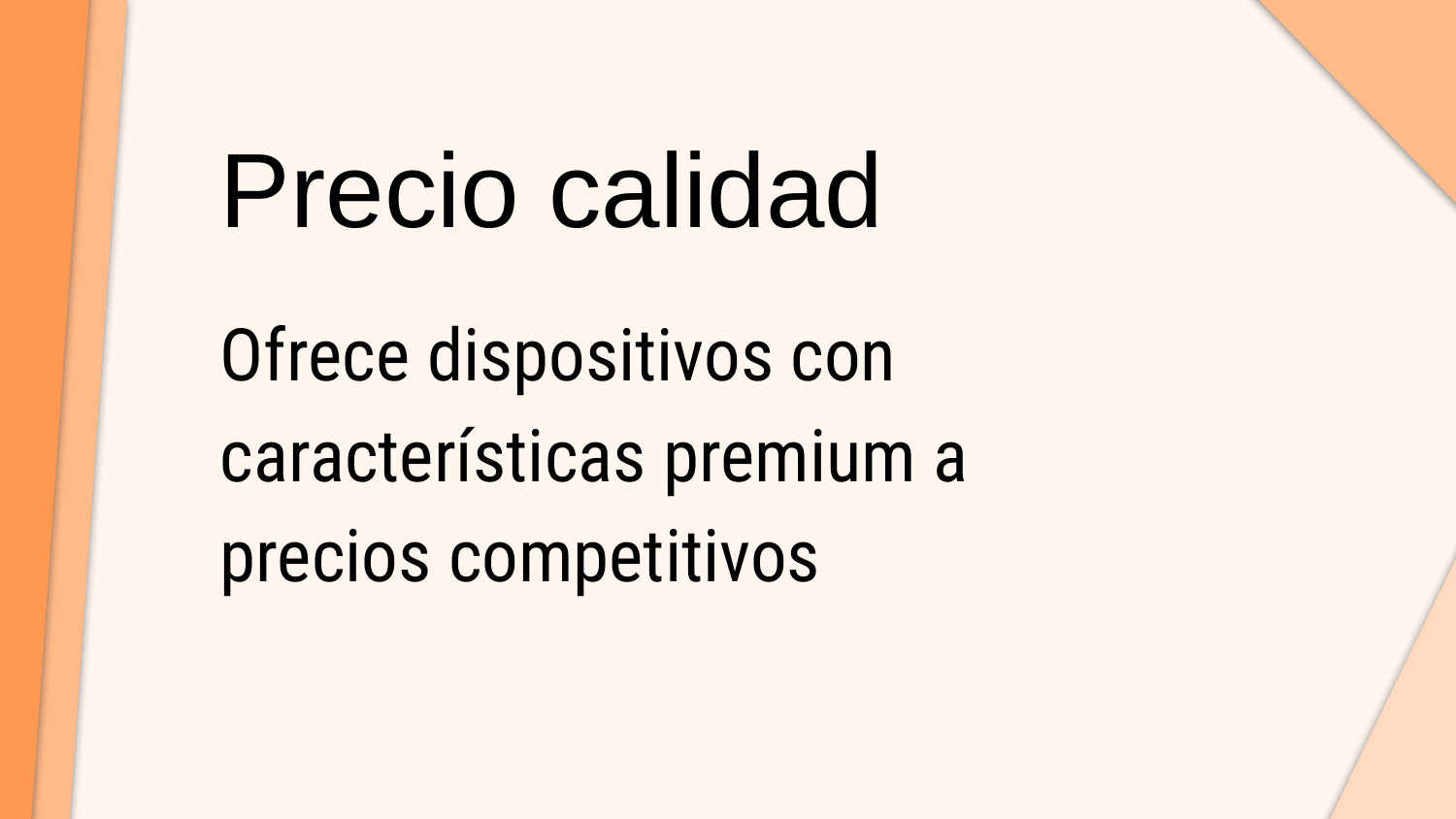

Precio calidad

Ofrece dispositivos con características premium a precios competitivos